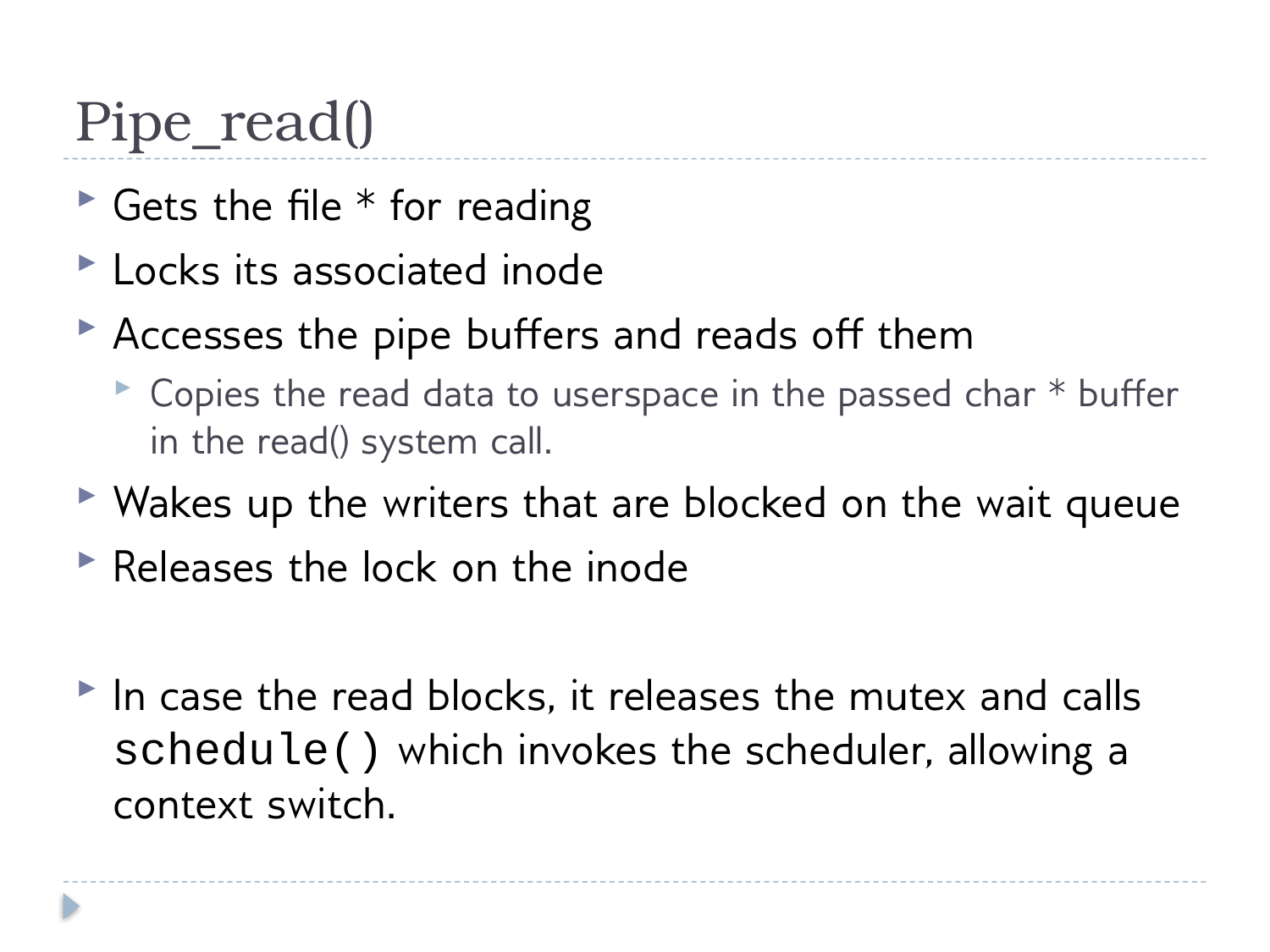

# Pipe_read()
Gets the file * for reading
Locks its associated inode
Accesses the pipe buffers and reads off them
Copies the read data to userspace in the passed char * buffer in the read() system call.
Wakes up the writers that are blocked on the wait queue
Releases the lock on the inode

In case the read blocks, it releases the mutex and calls schedule() which invokes the scheduler, allowing a context switch.